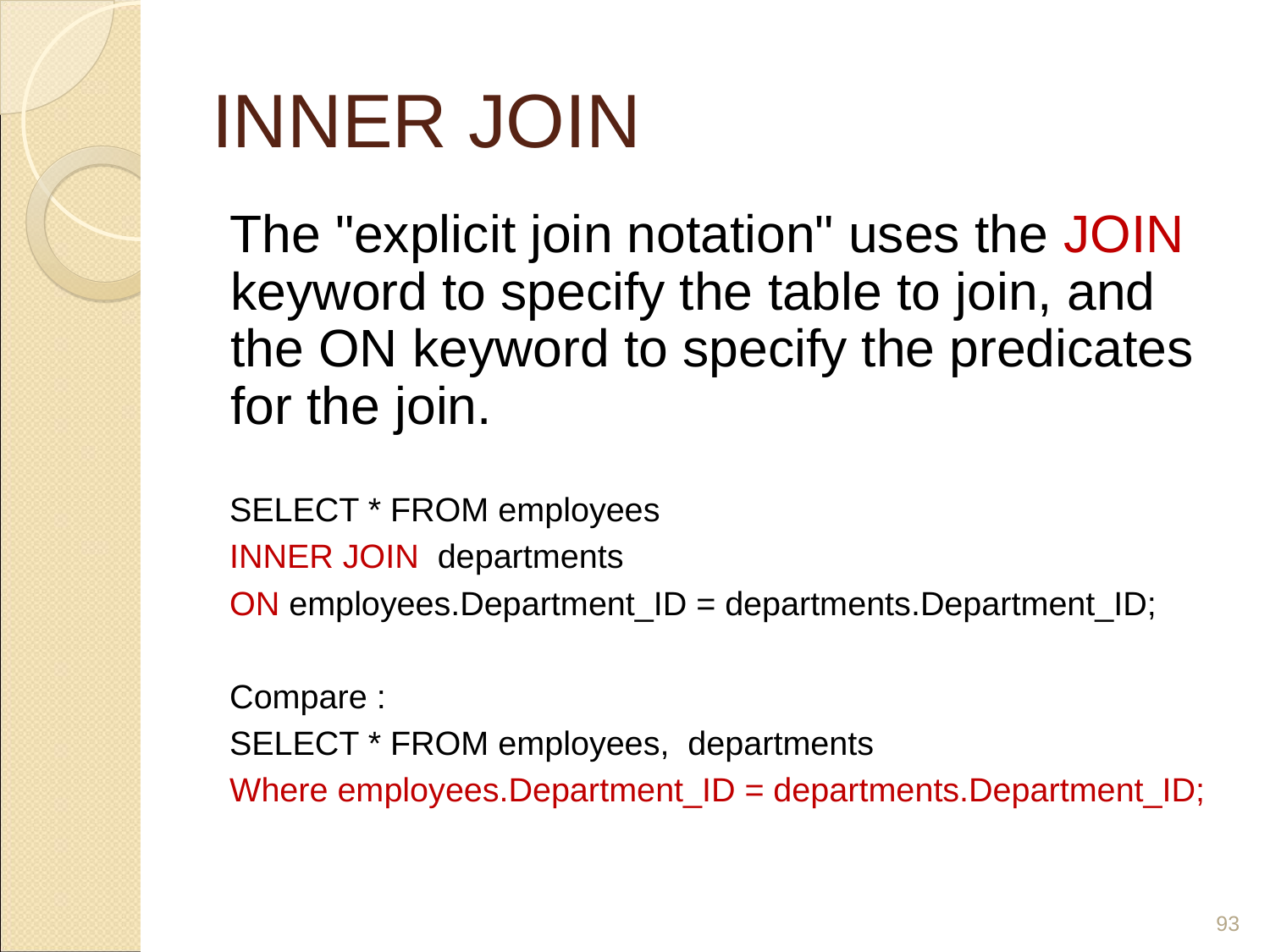

# INNER JOIN
The "explicit join notation" uses the JOIN keyword to specify the table to join, and the ON keyword to specify the predicates for the join.

SELECT * FROM employees
INNER JOIN  departments
ON employees.Department_ID = departments.Department_ID;

Compare :
SELECT * FROM employees,  departments
Where employees.Department_ID = departments.Department_ID;

93